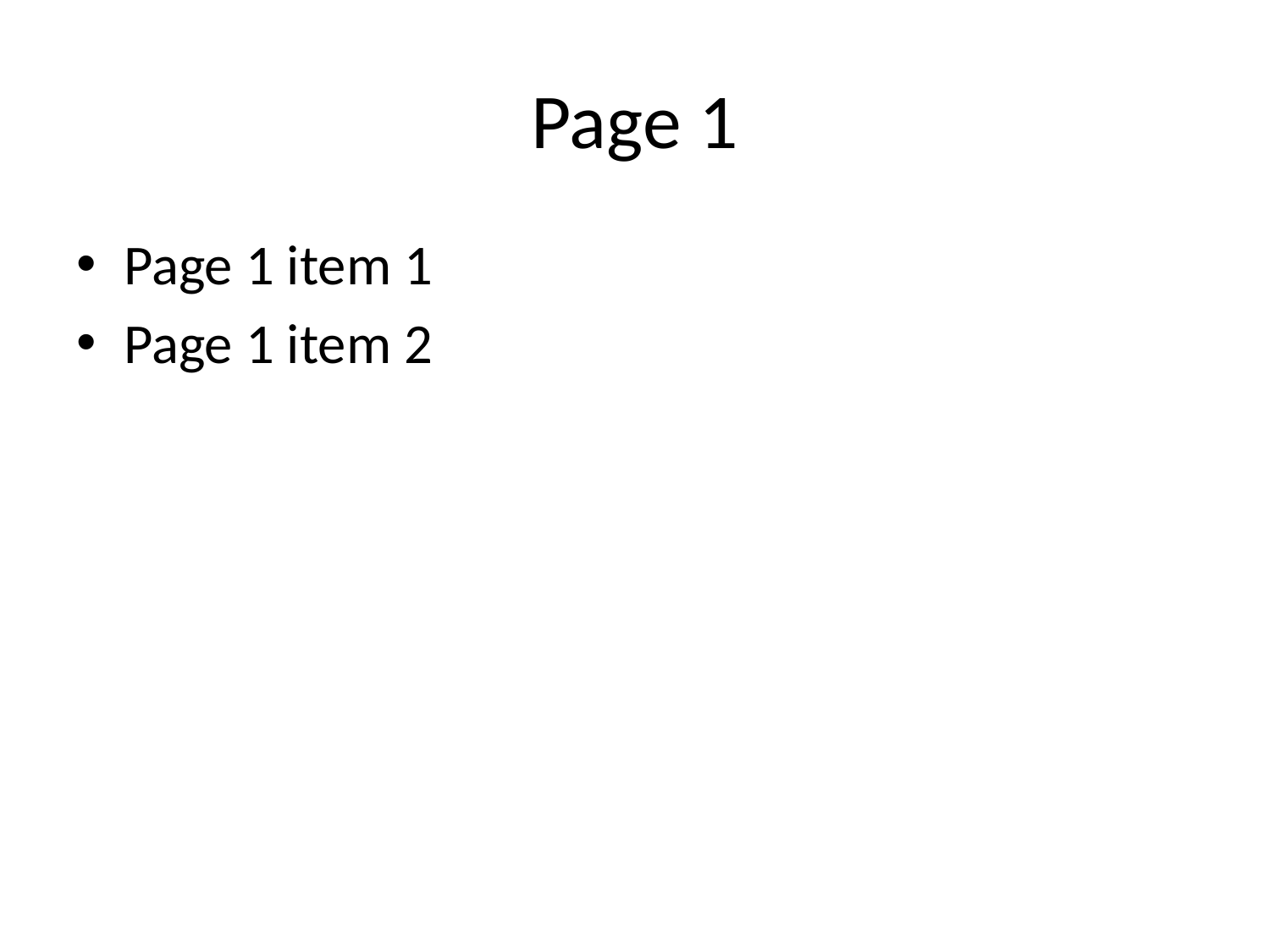

# Page 1
Page 1 item 1
Page 1 item 2